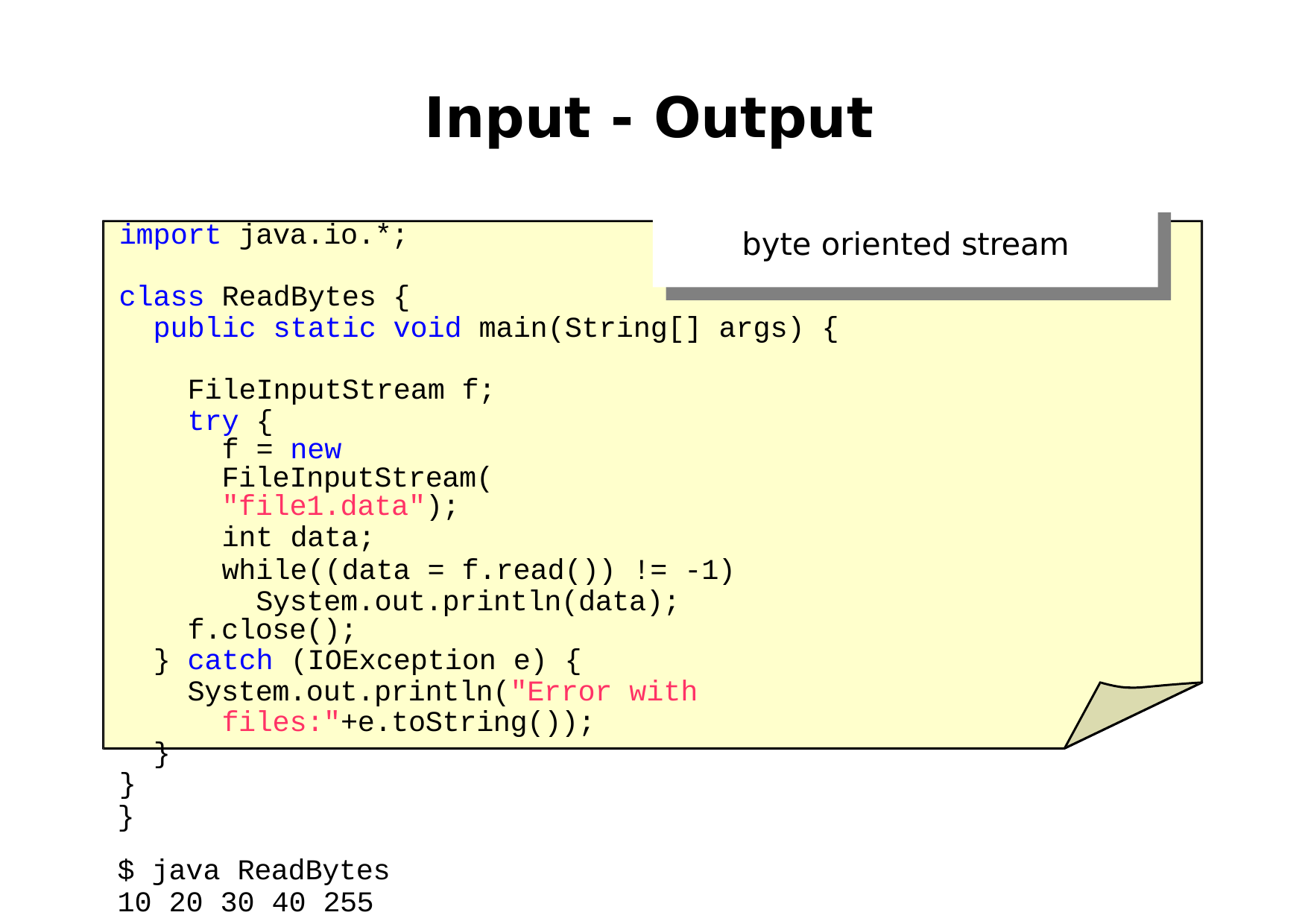

# Input - Output

byte oriented stream
import java.io.*;

class ReadBytes {
public static void main(String[] args) {
FileInputStream f; try {
f = new FileInputStream("file1.data");
int data;
while((data = f.read()) != -1) System.out.println(data);
f.close();
} catch (IOException e) {
System.out.println("Error with files:"+e.toString());
}
}
}
$ java ReadBytes
10 20 30 40 255
First Latin American Workshop on Distributed Laboratory Instrumentation Systems
Carlos Kavka
132